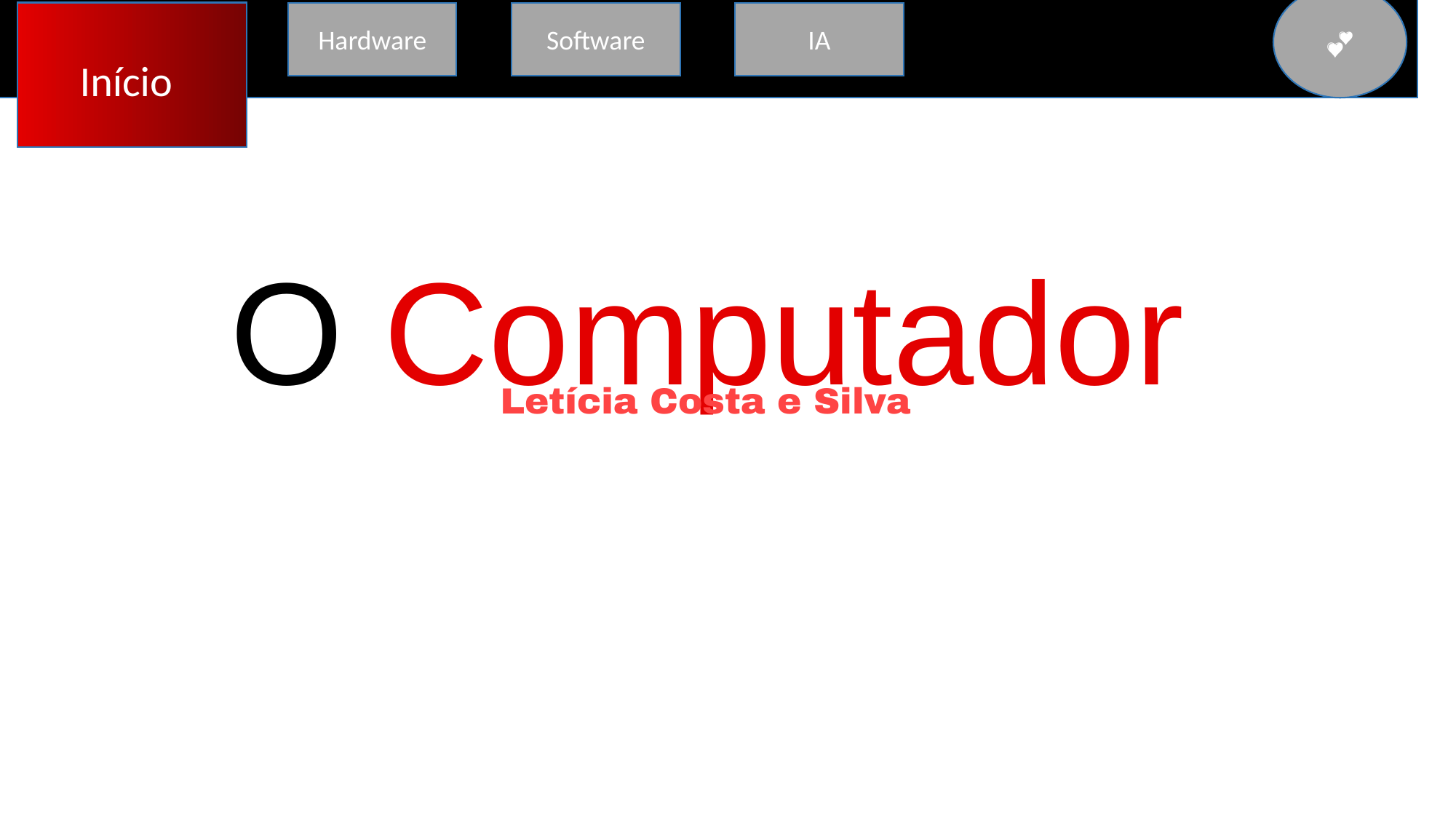

💕
Início
Hardware
Software
IA
# O Computador
Letícia Costa e Silva